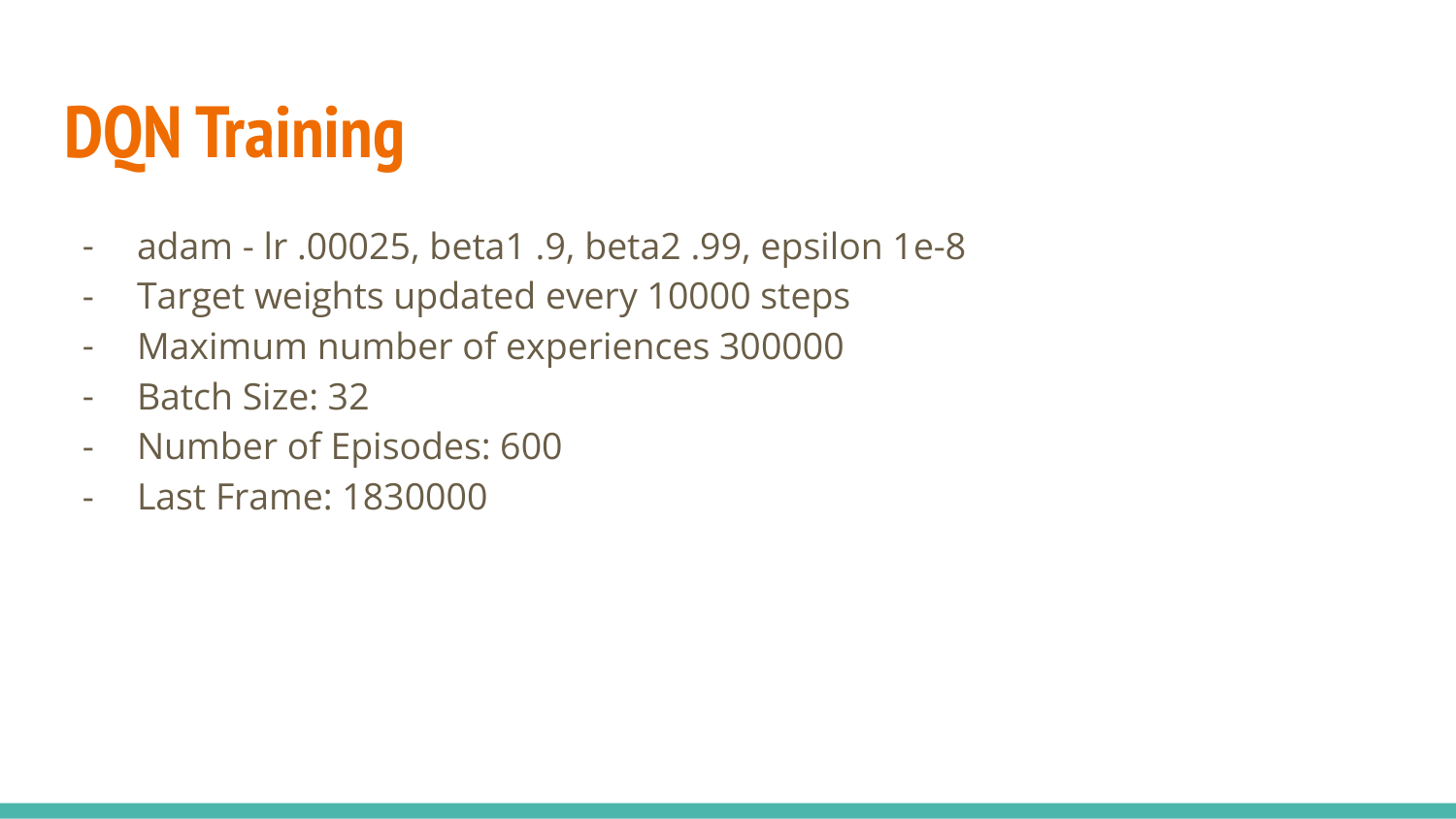

# DQN Training
adam - lr .00025, beta1 .9, beta2 .99, epsilon 1e-8
Target weights updated every 10000 steps
Maximum number of experiences 300000
Batch Size: 32
Number of Episodes: 600
Last Frame: 1830000